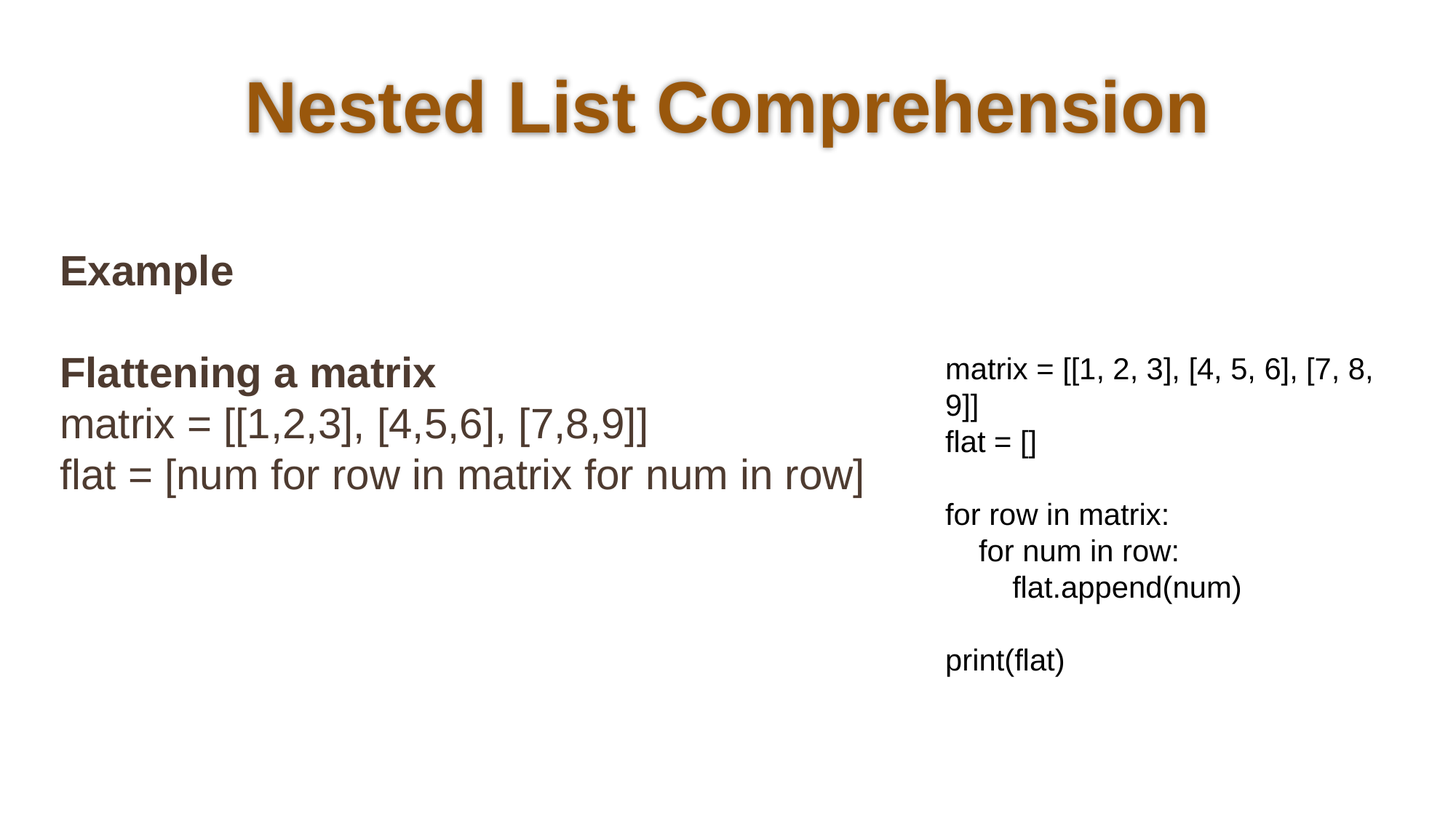

# Nested List Comprehension
Example

Flattening a matrix
matrix = [[1,2,3], [4,5,6], [7,8,9]]
flat = [num for row in matrix for num in row]

matrix = [[1, 2, 3], [4, 5, 6], [7, 8, 9]]
flat = []
for row in matrix:
    for num in row:
        flat.append(num)
print(flat)